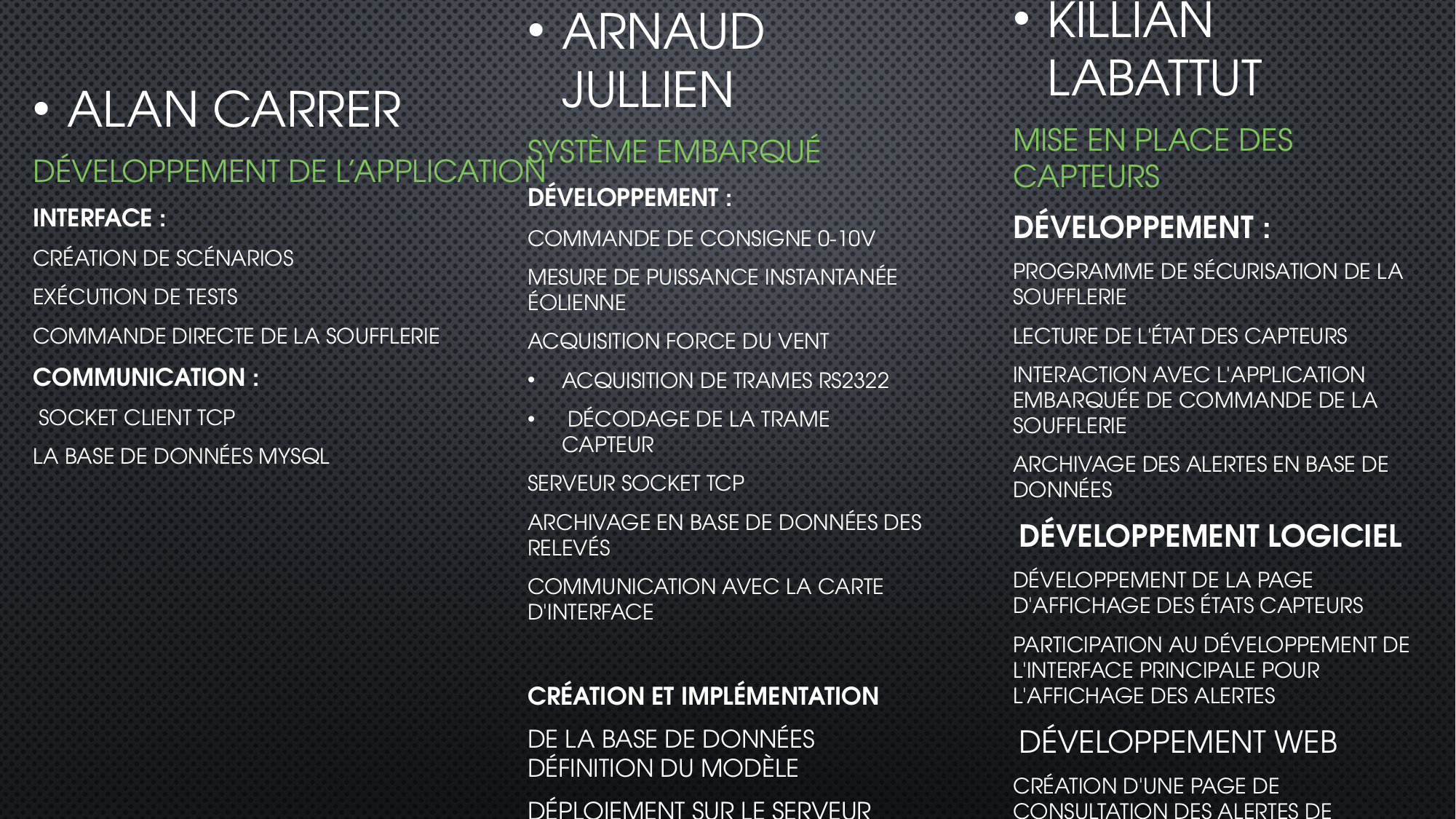

Arnaud Jullien
Système embarqué
Développement :
Commande de consigne 0-10V
Mesure de puissance instantanée éolienne
Acquisition force du vent
acquisition de trames RS2322
 décodage de la trame capteur
serveur socket TCP
Archivage en base de données des relevés
Communication avec la carte d'interface

Création et implémentation
de la base de données Définition du modèle
Déploiement sur le serveur MySQL

Killian Labattut
Mise en place des capteurs
Développement :
programme de sécurisation de la soufflerie
lecture de l'état des capteurs
interaction avec l'application embarquée de commande de la soufflerie
Archivage des alertes en base de données
 Développement logiciel
Développement de la page d'affichage des états capteurs
Participation au développement de l'interface principale pour l'affichage des alertes
 Développement Web
Création d'une page de consultation des alertes de sécurité

Alan Carrer
Développement de l’application
Interface :
création de scénarios
exécution de tests
commande directe de la soufflerie
Communication :
 socket client TCP
la base de données MySQL